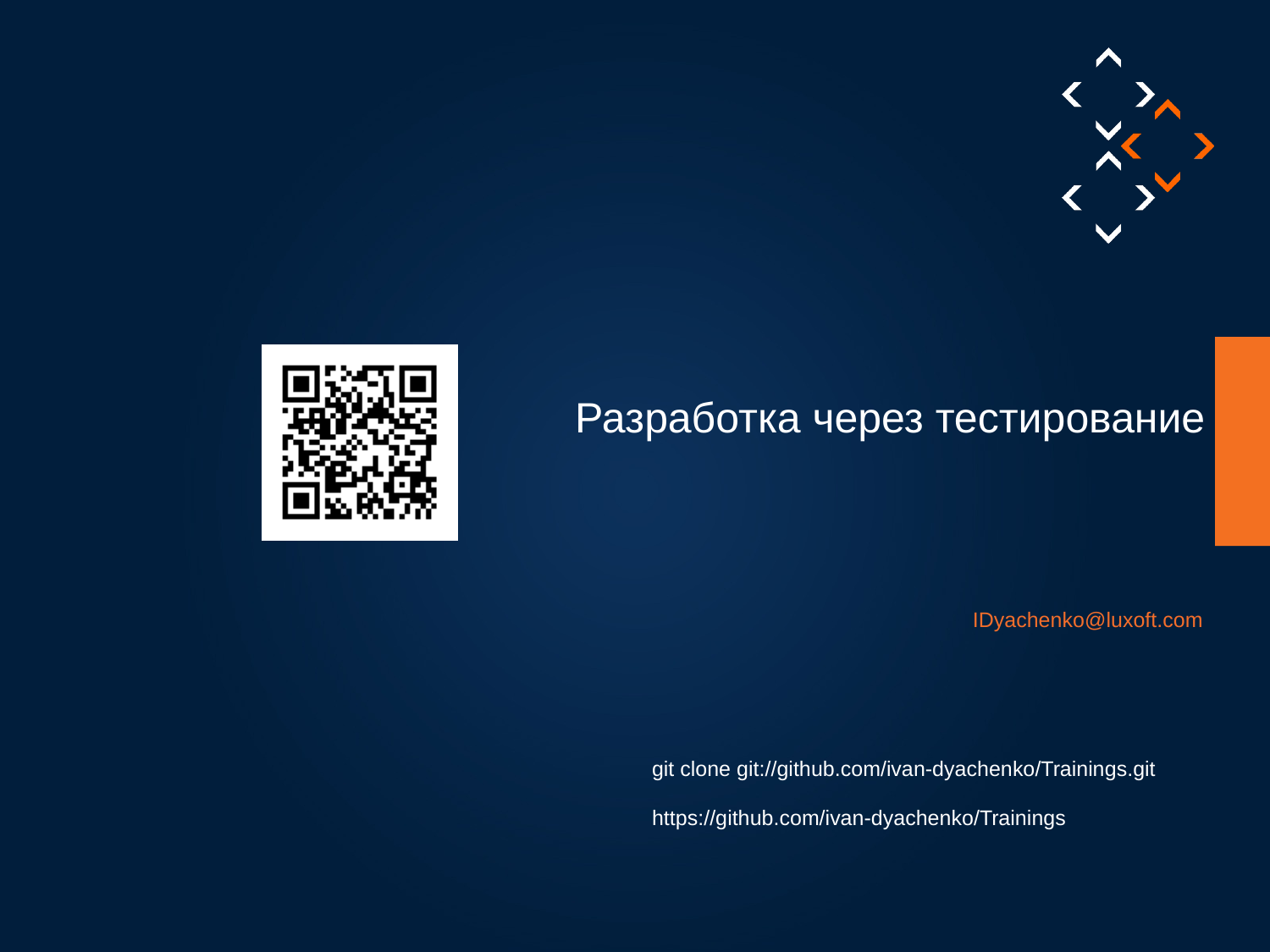

Разработка через тестирование
IDyachenko@luxoft.com
git clone git://github.com/ivan-dyachenko/Trainings.git
https://github.com/ivan-dyachenko/Trainings